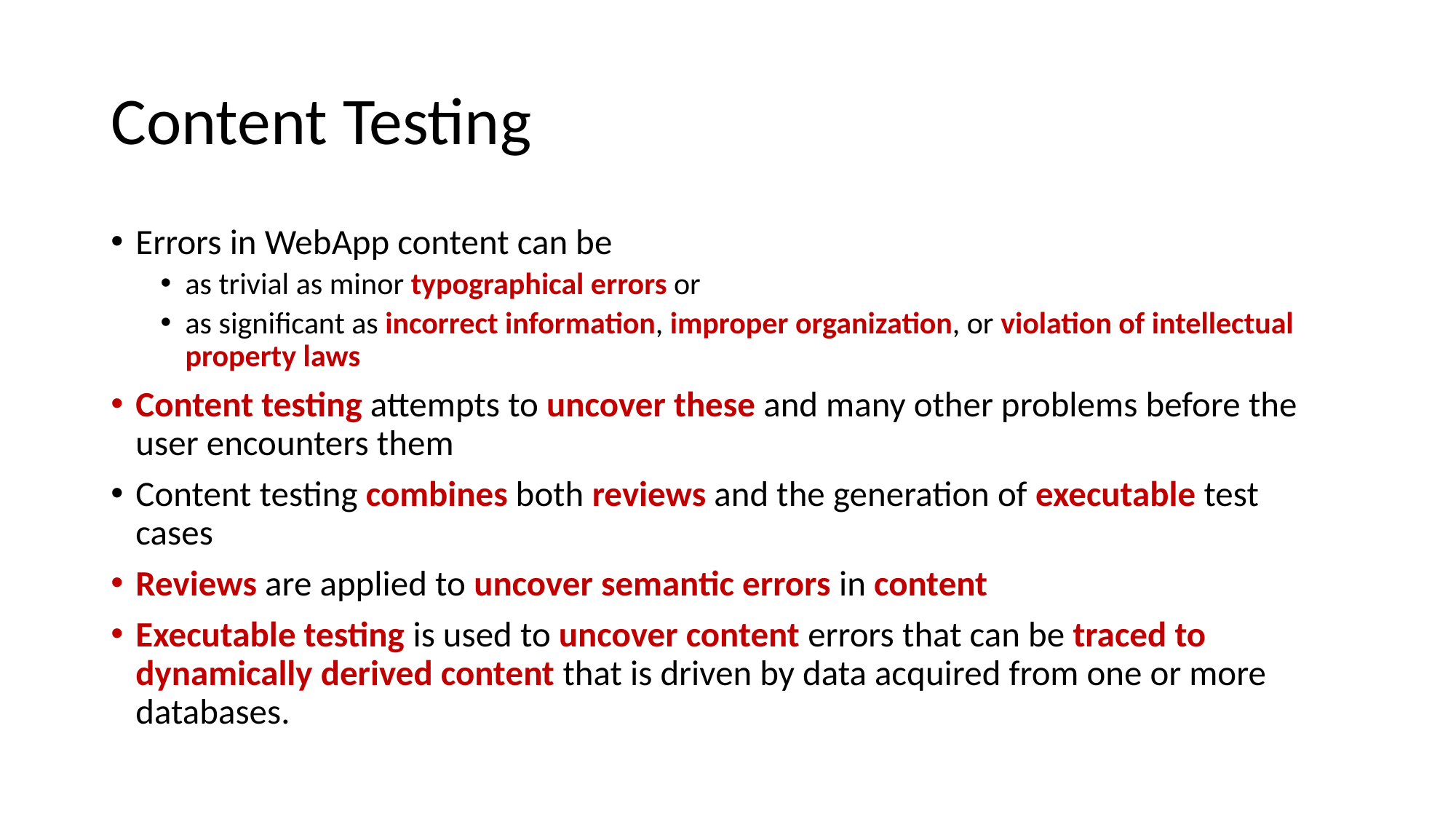

# Content Testing
Errors in WebApp content can be
as trivial as minor typographical errors or
as significant as incorrect information, improper organization, or violation of intellectual property laws
Content testing attempts to uncover these and many other problems before the user encounters them
Content testing combines both reviews and the generation of executable test cases
Reviews are applied to uncover semantic errors in content
Executable testing is used to uncover content errors that can be traced to dynamically derived content that is driven by data acquired from one or more databases.